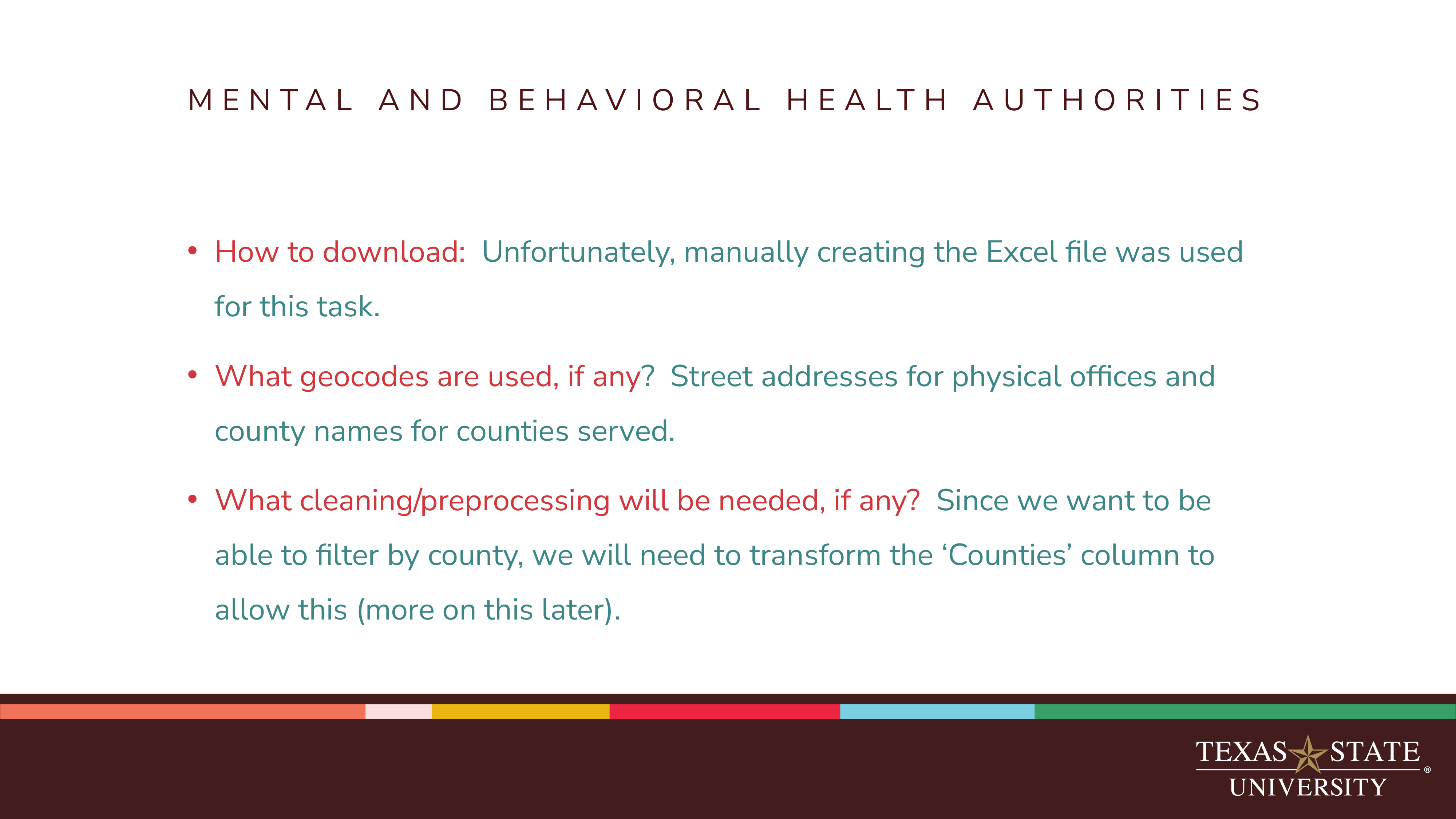

# MENTAL AND BEHAVIORAL HEALTH AUTHORITIES
How to download:  Unfortunately, manually creating the Excel file was used for this task.
What geocodes are used, if any?  Street addresses for physical offices and county names for counties served.
What cleaning/preprocessing will be needed, if any?  Since we want to be able to filter by county, we will need to transform the ‘Counties’ column to allow this (more on this later).